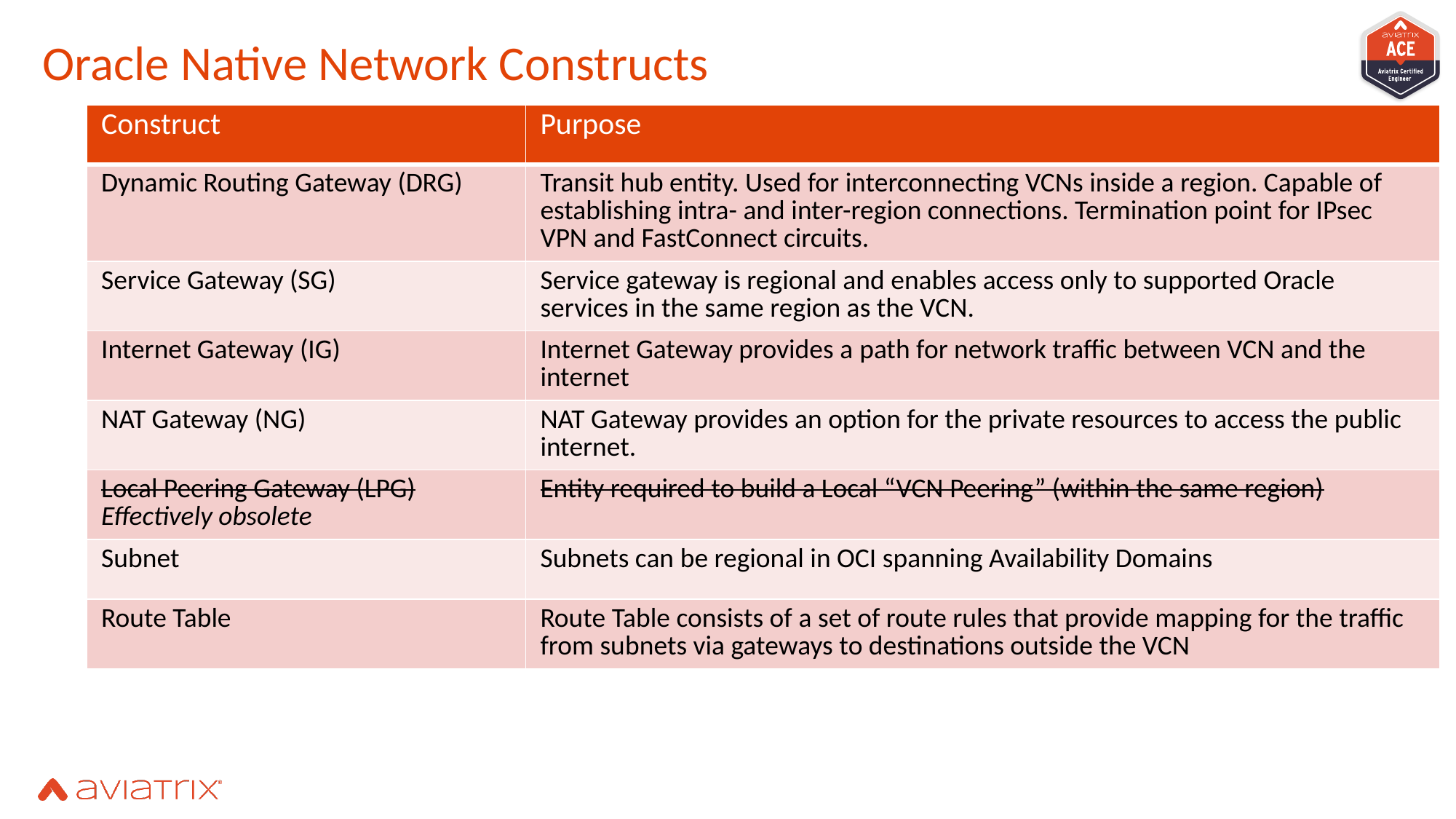

# Oracle Native Network Constructs
| Construct | Purpose |
| --- | --- |
| Dynamic Routing Gateway (DRG) | Transit hub entity. Used for interconnecting VCNs inside a region. Capable of establishing intra- and inter-region connections. Termination point for IPsec VPN and FastConnect circuits. |
| Service Gateway (SG) | Service gateway is regional and enables access only to supported Oracle services in the same region as the VCN. |
| Internet Gateway (IG) | Internet Gateway provides a path for network traffic between VCN and the internet |
| NAT Gateway (NG) | NAT Gateway provides an option for the private resources to access the public internet. |
| Local Peering Gateway (LPG) Effectively obsolete | Entity required to build a Local “VCN Peering” (within the same region) |
| Subnet | Subnets can be regional in OCI spanning Availability Domains |
| Route Table | Route Table consists of a set of route rules that provide mapping for the traffic from subnets via gateways to destinations outside the VCN |
11